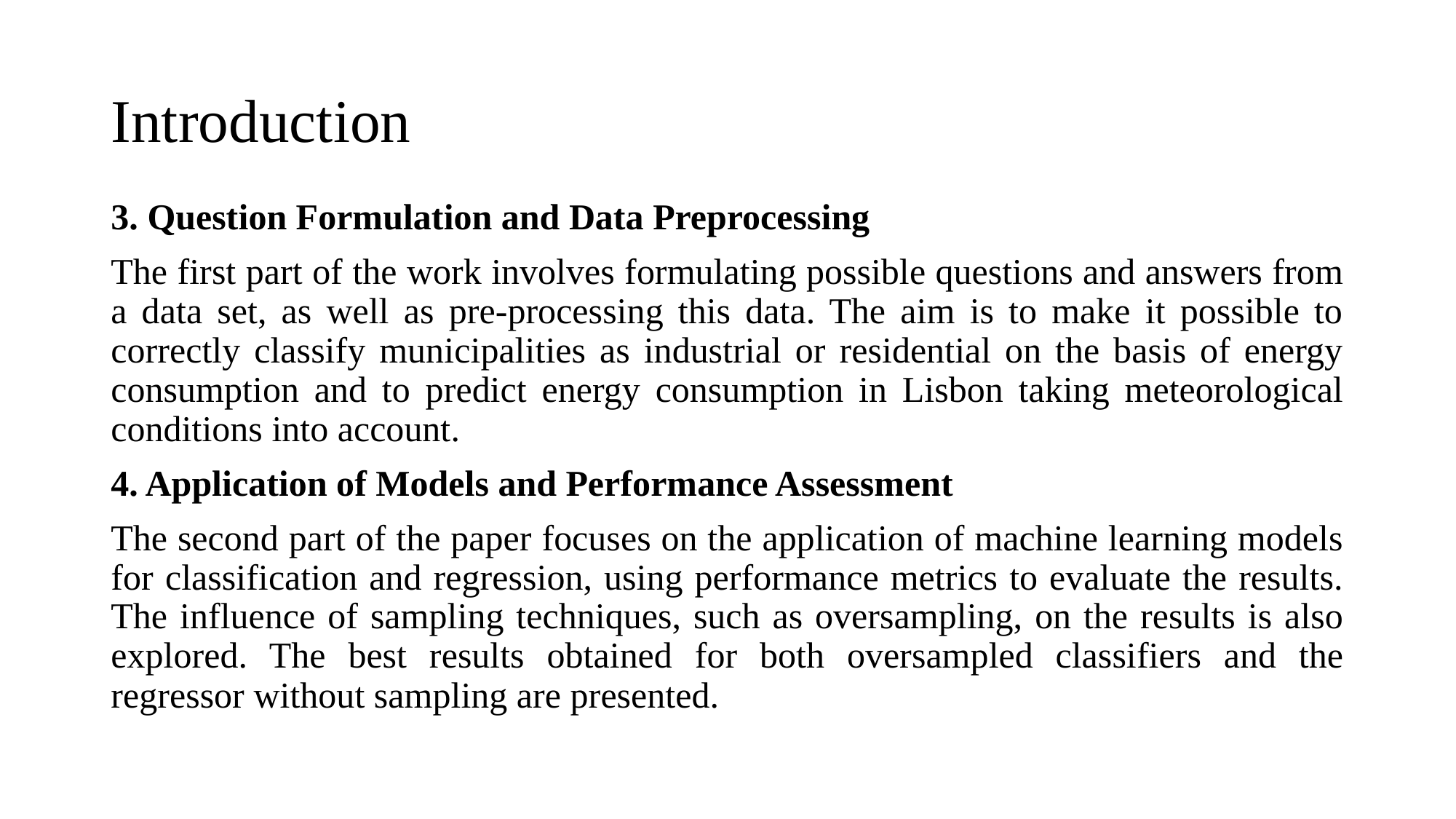

# Introduction
3. Question Formulation and Data Preprocessing
The first part of the work involves formulating possible questions and answers from a data set, as well as pre-processing this data. The aim is to make it possible to correctly classify municipalities as industrial or residential on the basis of energy consumption and to predict energy consumption in Lisbon taking meteorological conditions into account.
4. Application of Models and Performance Assessment
The second part of the paper focuses on the application of machine learning models for classification and regression, using performance metrics to evaluate the results. The influence of sampling techniques, such as oversampling, on the results is also explored. The best results obtained for both oversampled classifiers and the regressor without sampling are presented.